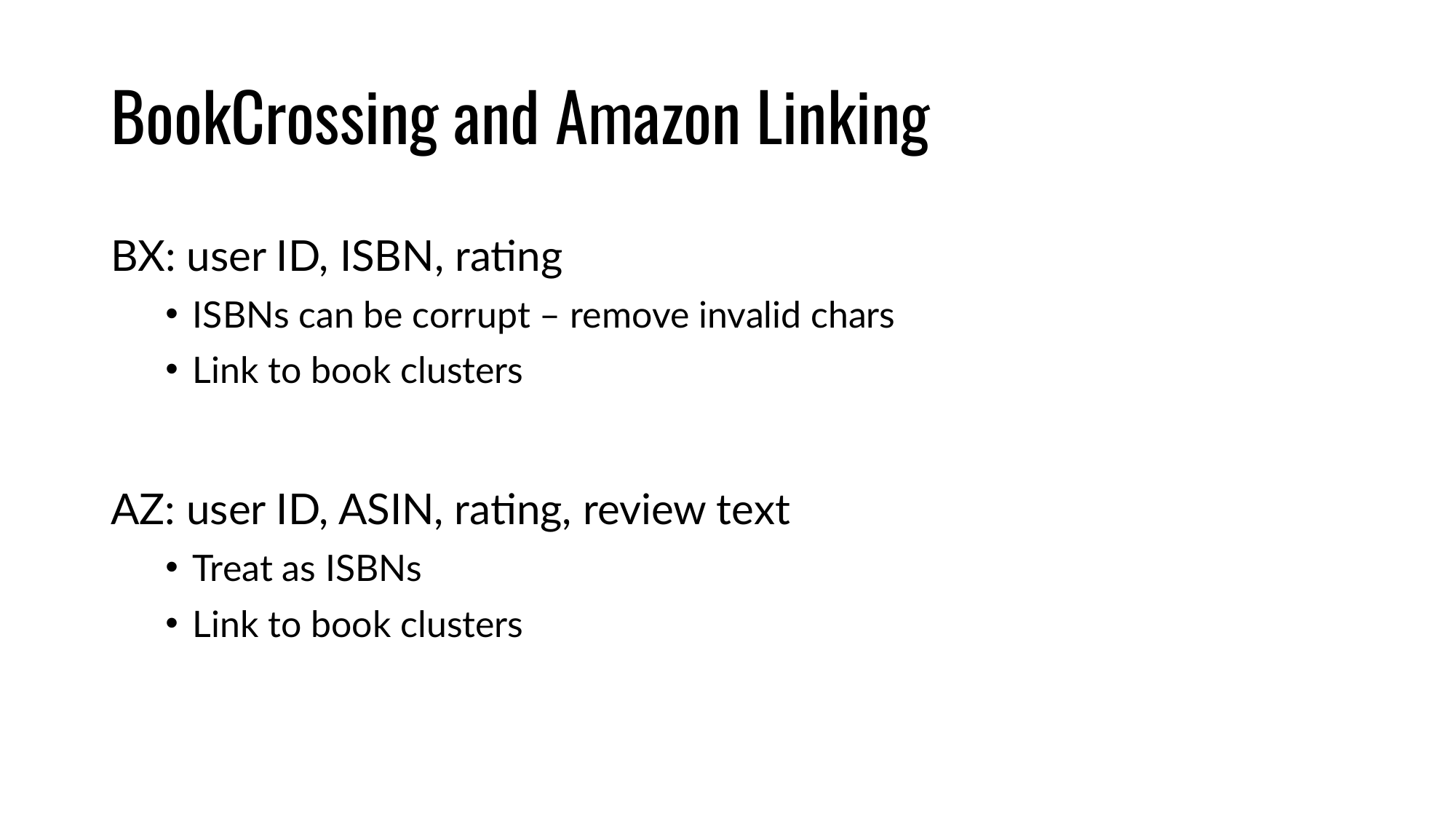

# BookCrossing and Amazon Linking
BX: user ID, ISBN, rating
ISBNs can be corrupt – remove invalid chars
Link to book clusters

AZ: user ID, ASIN, rating, review text
Treat as ISBNs
Link to book clusters